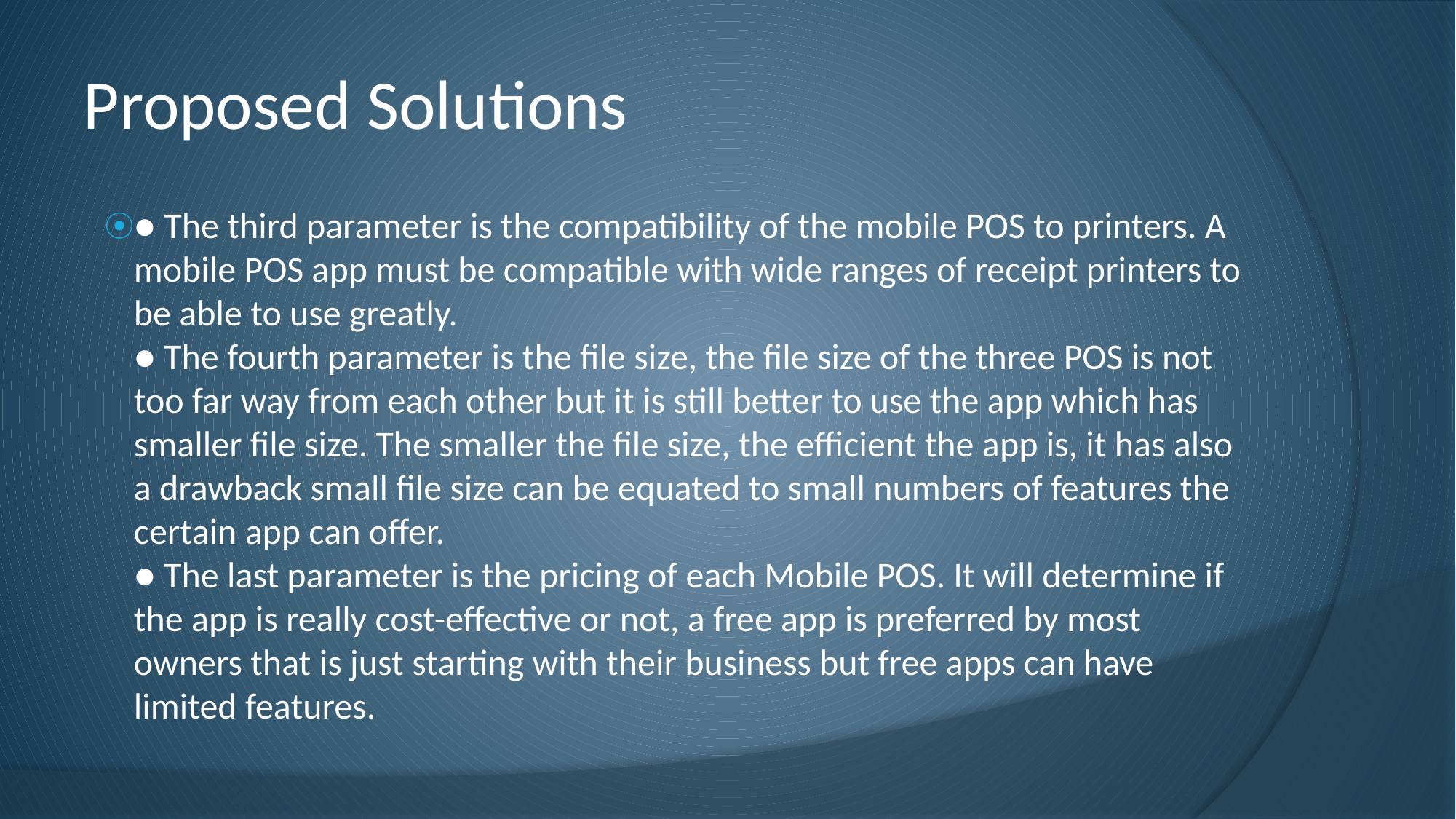

# Proposed Solutions
● The third parameter is the compatibility of the mobile POS to printers. A mobile POS app must be compatible with wide ranges of receipt printers to be able to use greatly. 
● The fourth parameter is the file size, the file size of the three POS is not too far way from each other but it is still better to use the app which has smaller file size. The smaller the file size, the efficient the app is, it has also a drawback small file size can be equated to small numbers of features the certain app can offer. 
● The last parameter is the pricing of each Mobile POS. It will determine if the app is really cost-effective or not, a free app is preferred by most owners that is just starting with their business but free apps can have limited features.